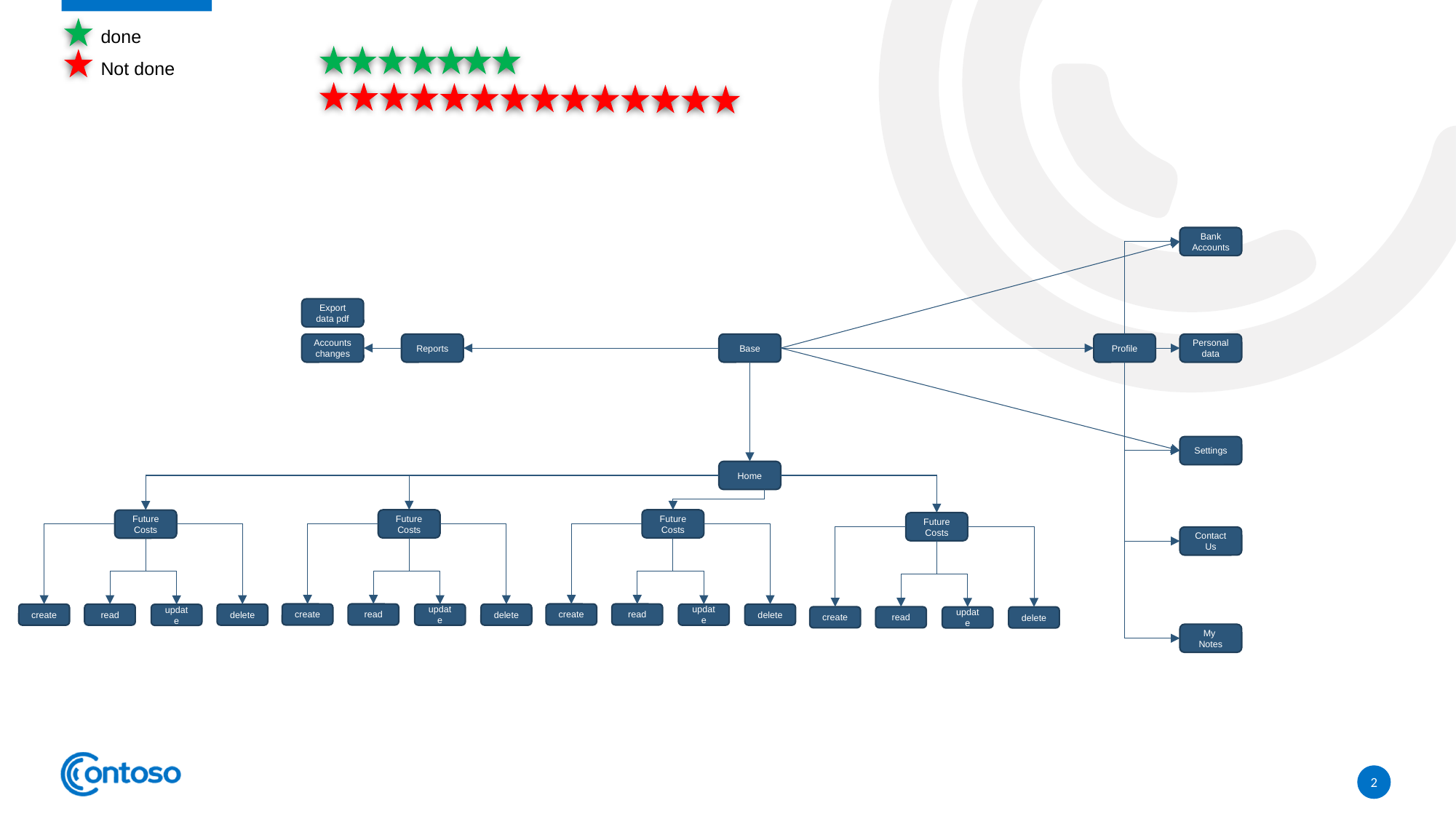

done

Not done

Bank Accounts
Export data pdf
Accounts changes
Profile
Reports
Base
Personal data
Settings
Home
Future Costs
Future Costs
Future Costs
Future Costs
Contact Us
create
read
create
read
update
delete
create
read
delete
update
delete
update
create
read
update
delete
My
Notes
2